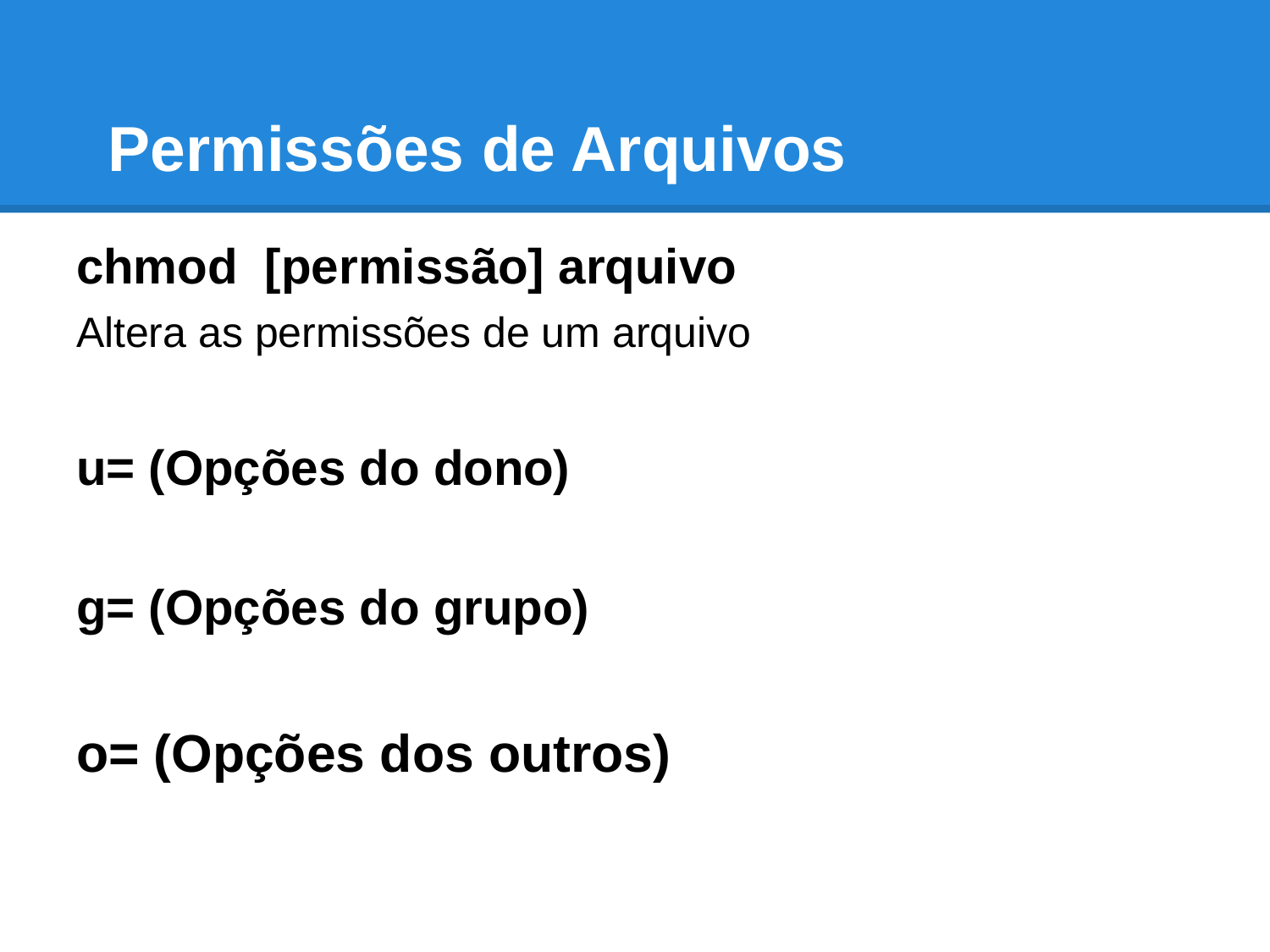

# Permissões de Arquivos
chmod  [permissão] arquivo
Altera as permissões de um arquivo

u= (Opções do dono)

g= (Opções do grupo)

o= (Opções dos outros)